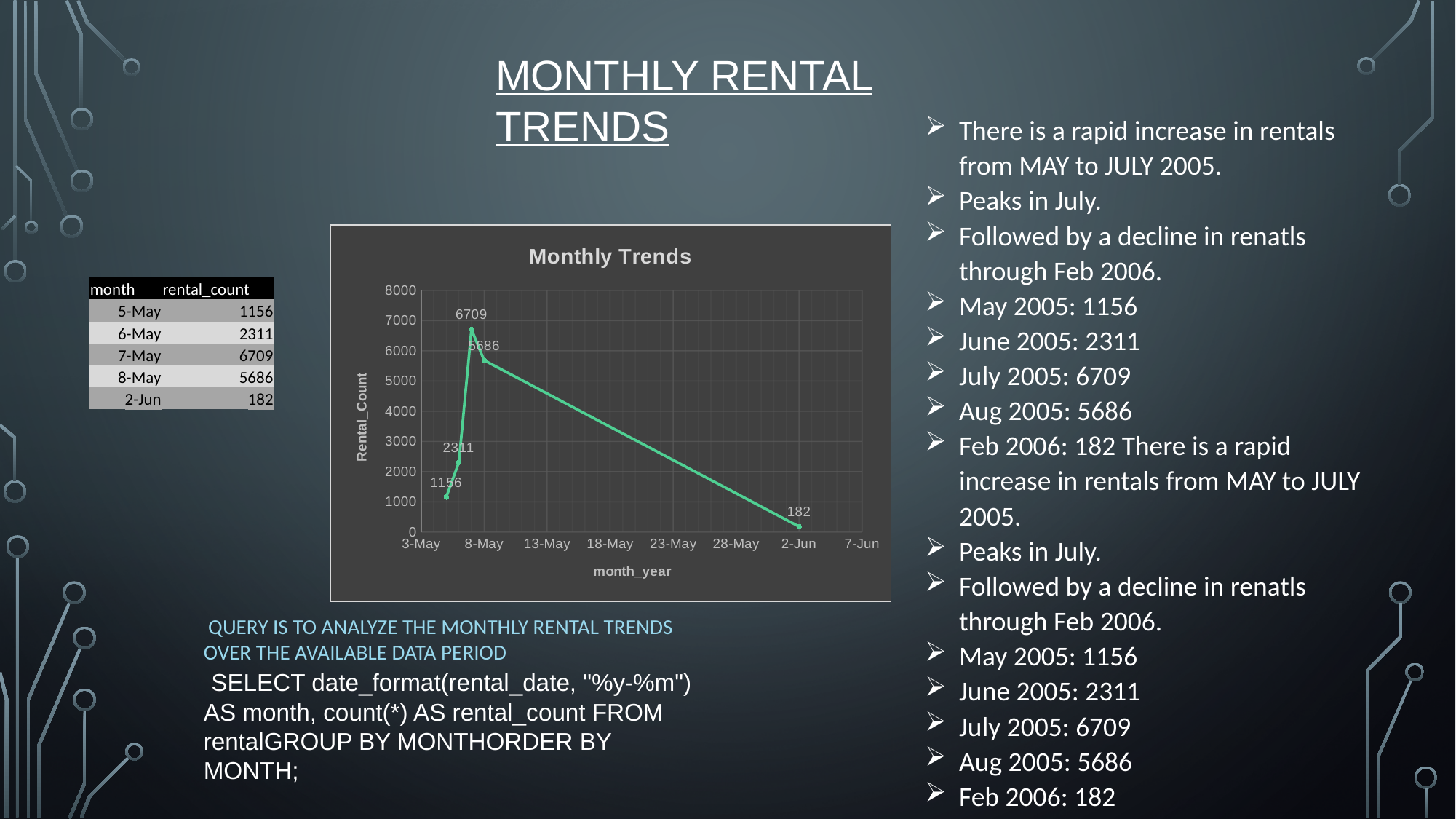

MONTHLY RENTAL TRENDS
There is a rapid increase in rentals from MAY to JULY 2005.
Peaks in July.
Followed by a decline in renatls through Feb 2006.
May 2005: 1156
June 2005: 2311
July 2005: 6709
Aug 2005: 5686
Feb 2006: 182 There is a rapid increase in rentals from MAY to JULY 2005.
Peaks in July.
Followed by a decline in renatls through Feb 2006.
May 2005: 1156
June 2005: 2311
July 2005: 6709
Aug 2005: 5686
Feb 2006: 182

### Chart: Monthly Trends

| Category | rental_count |
|---|---|
| month | rental\_count |
| --- | --- |
| 5-May | 1156 |
| 6-May | 2311 |
| 7-May | 6709 |
| 8-May | 5686 |
| 2-Jun | 182 |
 QUERY IS TO ANALYZE THE MONTHLY RENTAL TRENDS    OVER THE AVAILABLE DATA PERIOD
 SELECT date_format(rental_date, "%y-%m") AS month, count(*) AS rental_count FROM rentalGROUP BY MONTHORDER BY MONTH;